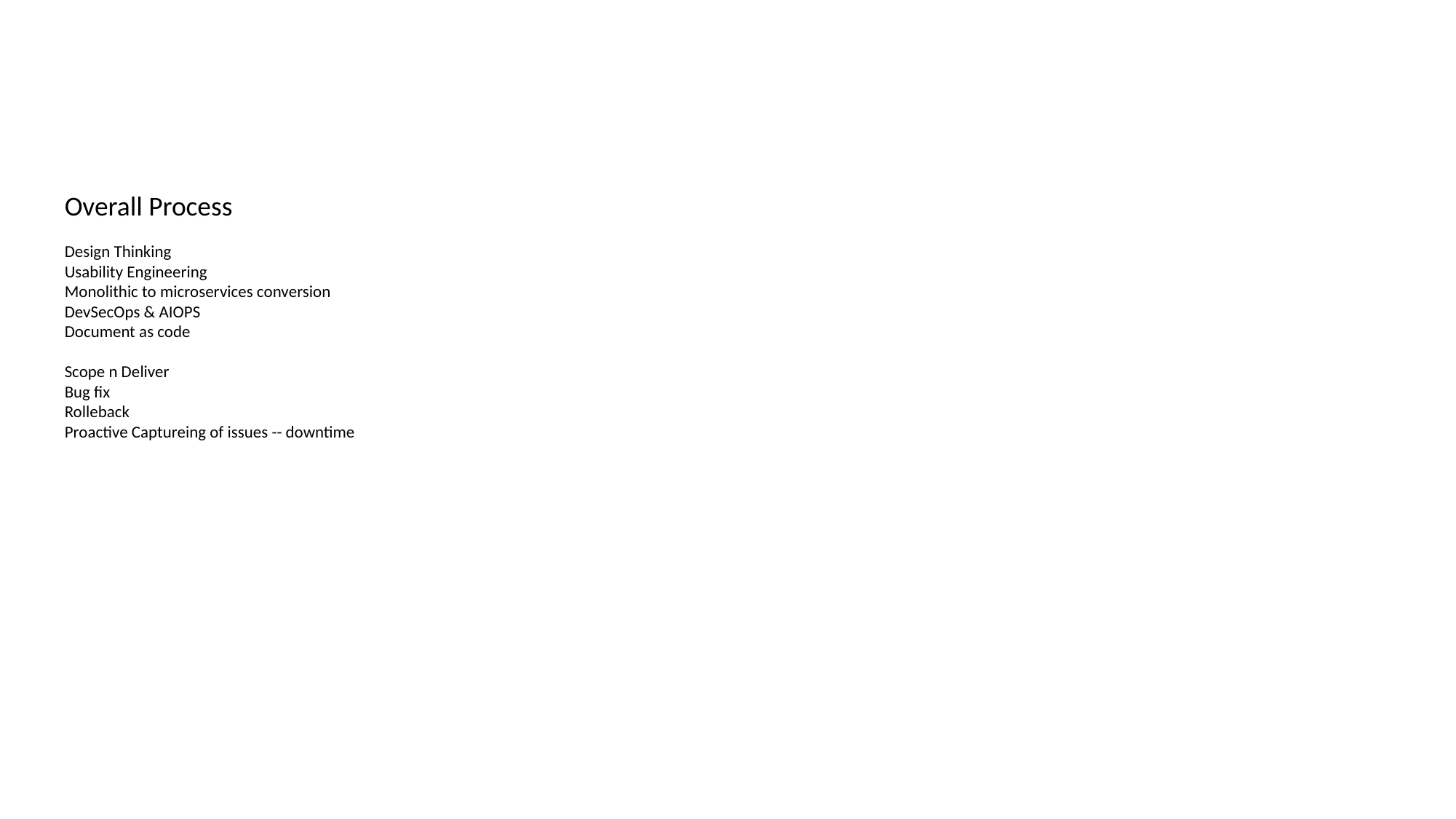

Overall Process

Design Thinking
Usability Engineering
Monolithic to microservices conversion
DevSecOps & AIOPS
Document as code

Scope n Deliver
Bug fix
Rolleback
Proactive Captureing of issues -- downtime